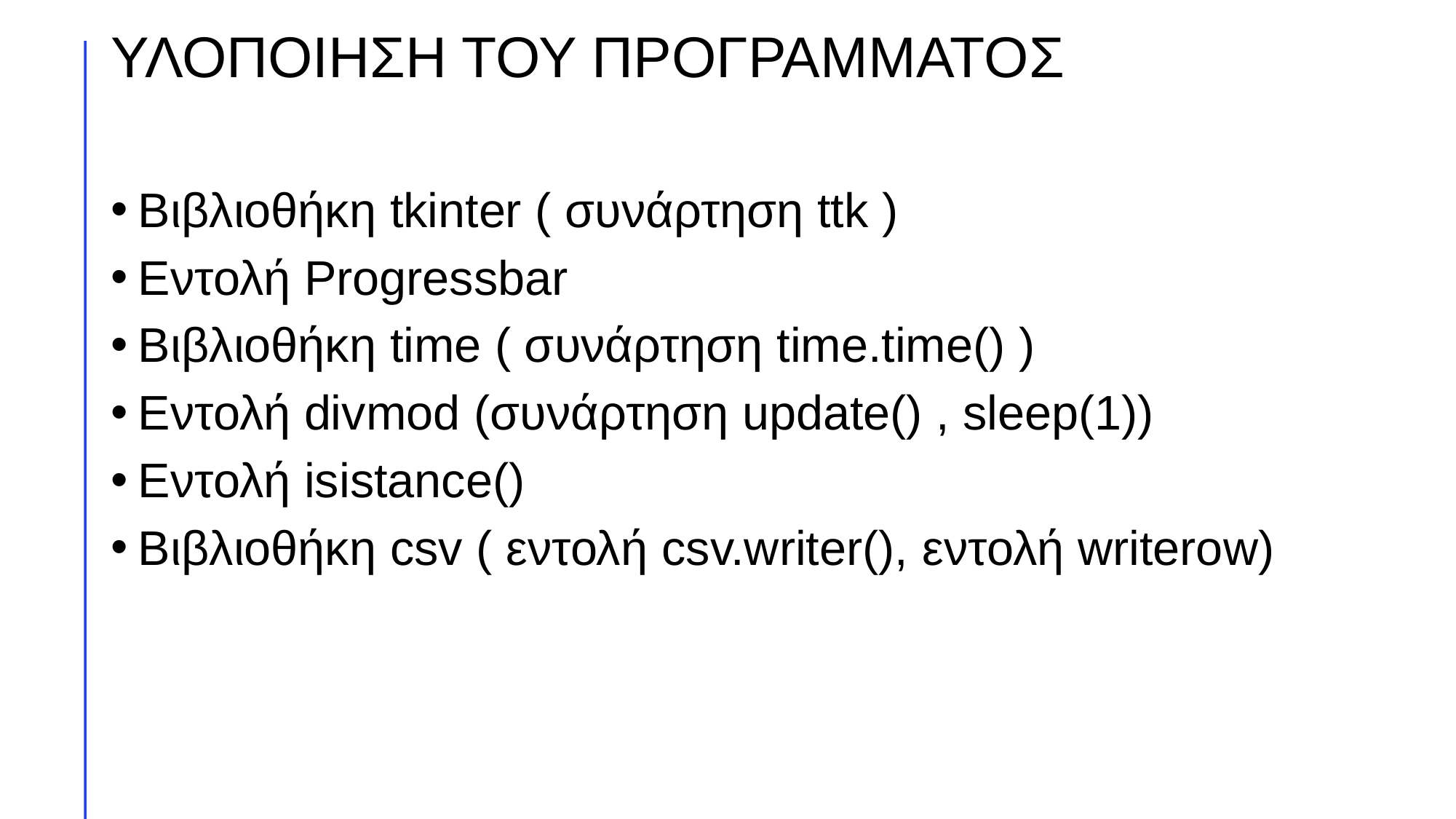

# ΥΛΟΠΟΙΗΣΗ ΤΟΥ ΠΡΟΓΡΑΜΜΑΤΟΣ
Βιβλιοθήκη tkinter ( συνάρτηση ttk )
Εντολή Progressbar
Βιβλιοθήκη time ( συνάρτηση time.time() )
Εντολή divmod (συνάρτηση update() , sleep(1))
Εντολή isistance()
Βιβλιοθήκη csv ( εντολή csv.writer(), εντολή writerow)